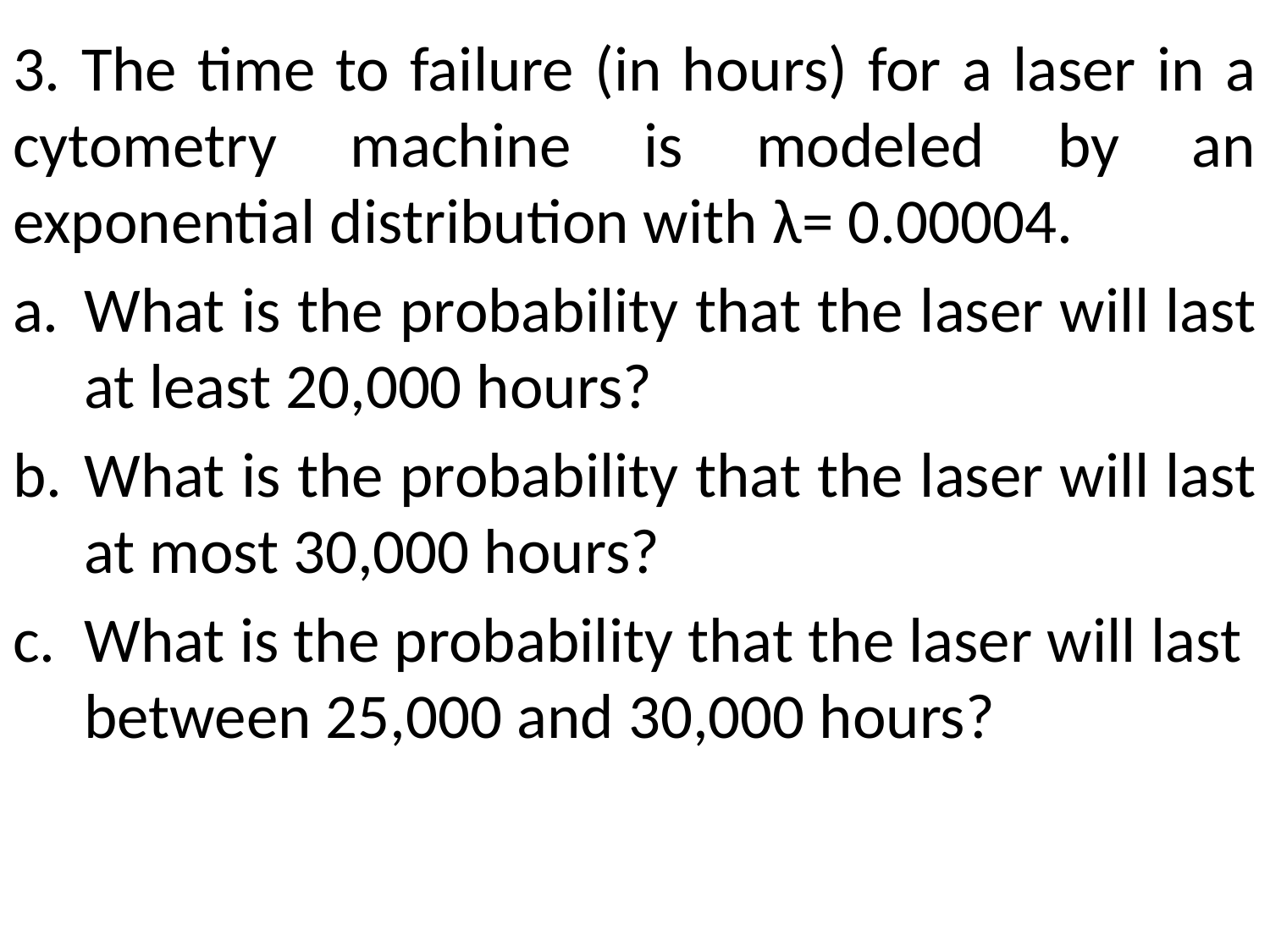

3. The time to failure (in hours) for a laser in a cytometry machine is modeled by an exponential distribution with λ= 0.00004.
What is the probability that the laser will last at least 20,000 hours?
What is the probability that the laser will last at most 30,000 hours?
What is the probability that the laser will last  between 25,000 and 30,000 hours?